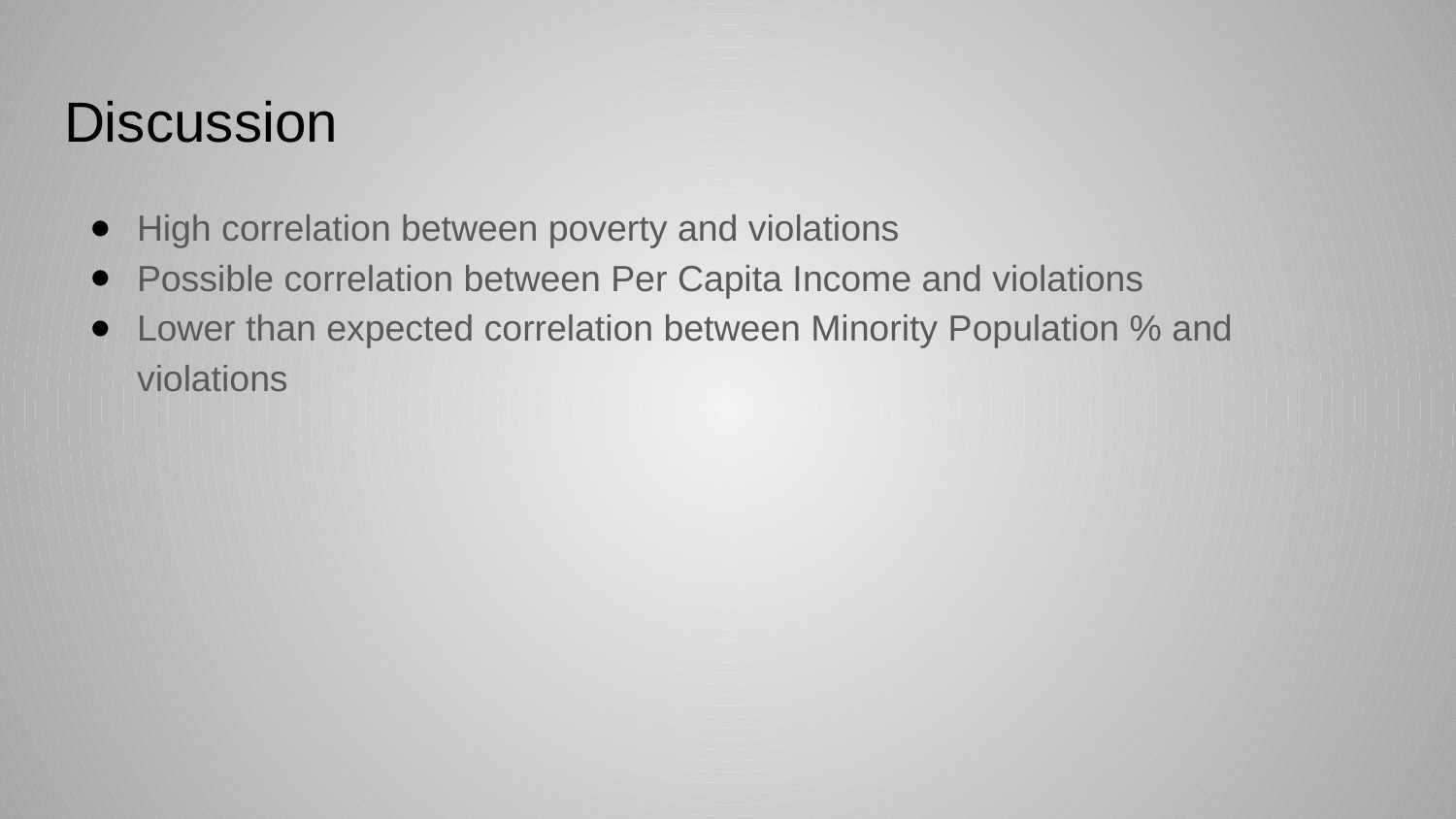

# Discussion
High correlation between poverty and violations
Possible correlation between Per Capita Income and violations
Lower than expected correlation between Minority Population % and violations